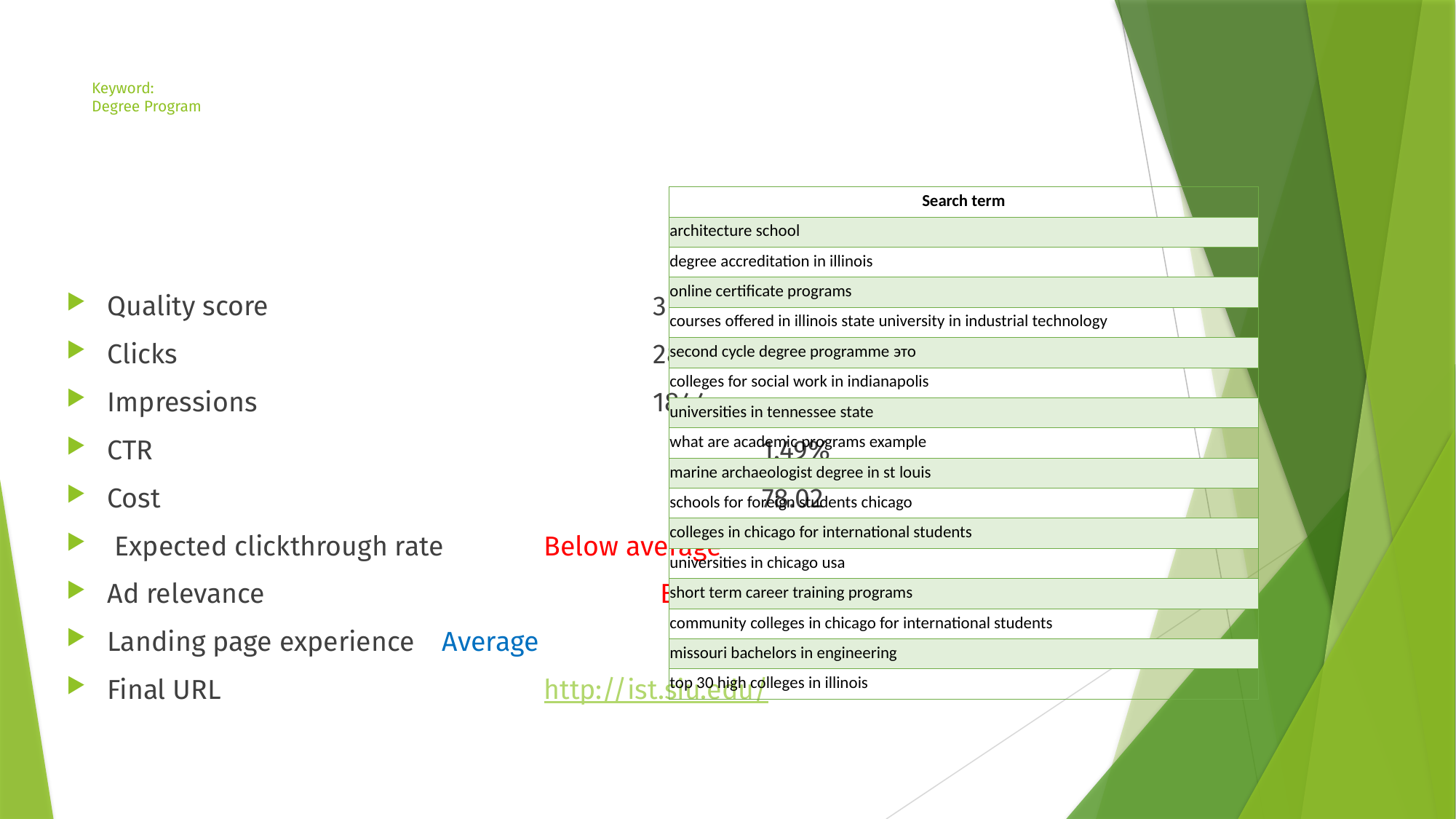

# Keyword: Degree Program
| Search term |
| --- |
| architecture school |
| degree accreditation in illinois |
| online certificate programs |
| courses offered in illinois state university in industrial technology |
| second cycle degree programme это |
| colleges for social work in indianapolis |
| universities in tennessee state |
| what are academic programs example |
| marine archaeologist degree in st louis |
| schools for foreign students chicago |
| colleges in chicago for international students |
| universities in chicago usa |
| short term career training programs |
| community colleges in chicago for international students |
| missouri bachelors in engineering |
| top 30 high colleges in illinois |
Quality score				3
Clicks					28
Impressions				1844
CTR						1.49%
Cost						78.02
 Expected clickthrough rate	Below average
Ad relevance				 Below average
Landing page experience	 Average
Final URL			http://ist.siu.edu/